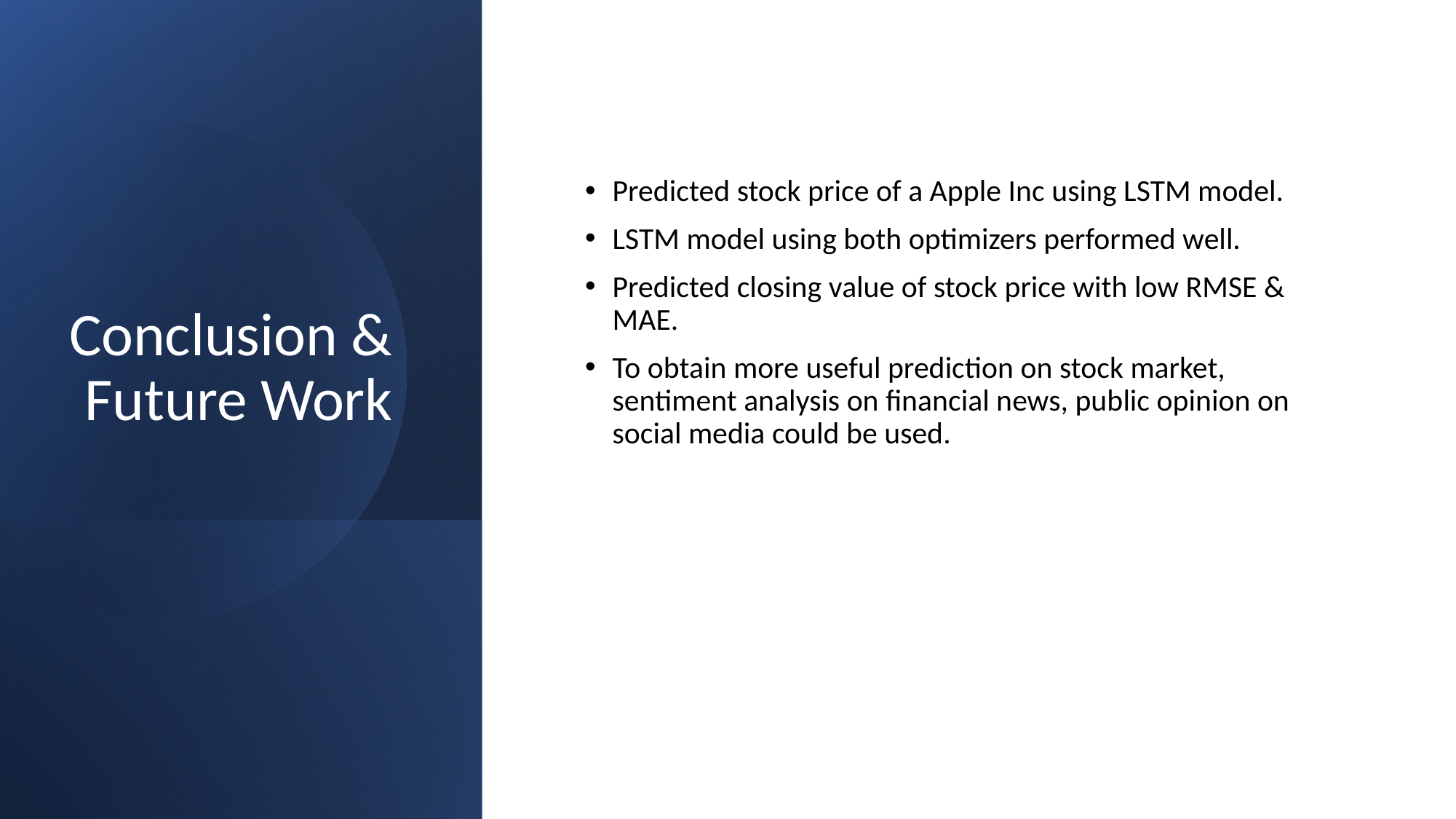

# Conclusion & Future Work
Predicted stock price of a Apple Inc using LSTM model.
LSTM model using both optimizers performed well.
Predicted closing value of stock price with low RMSE & MAE.
To obtain more useful prediction on stock market, sentiment analysis on financial news, public opinion on social media could be used.